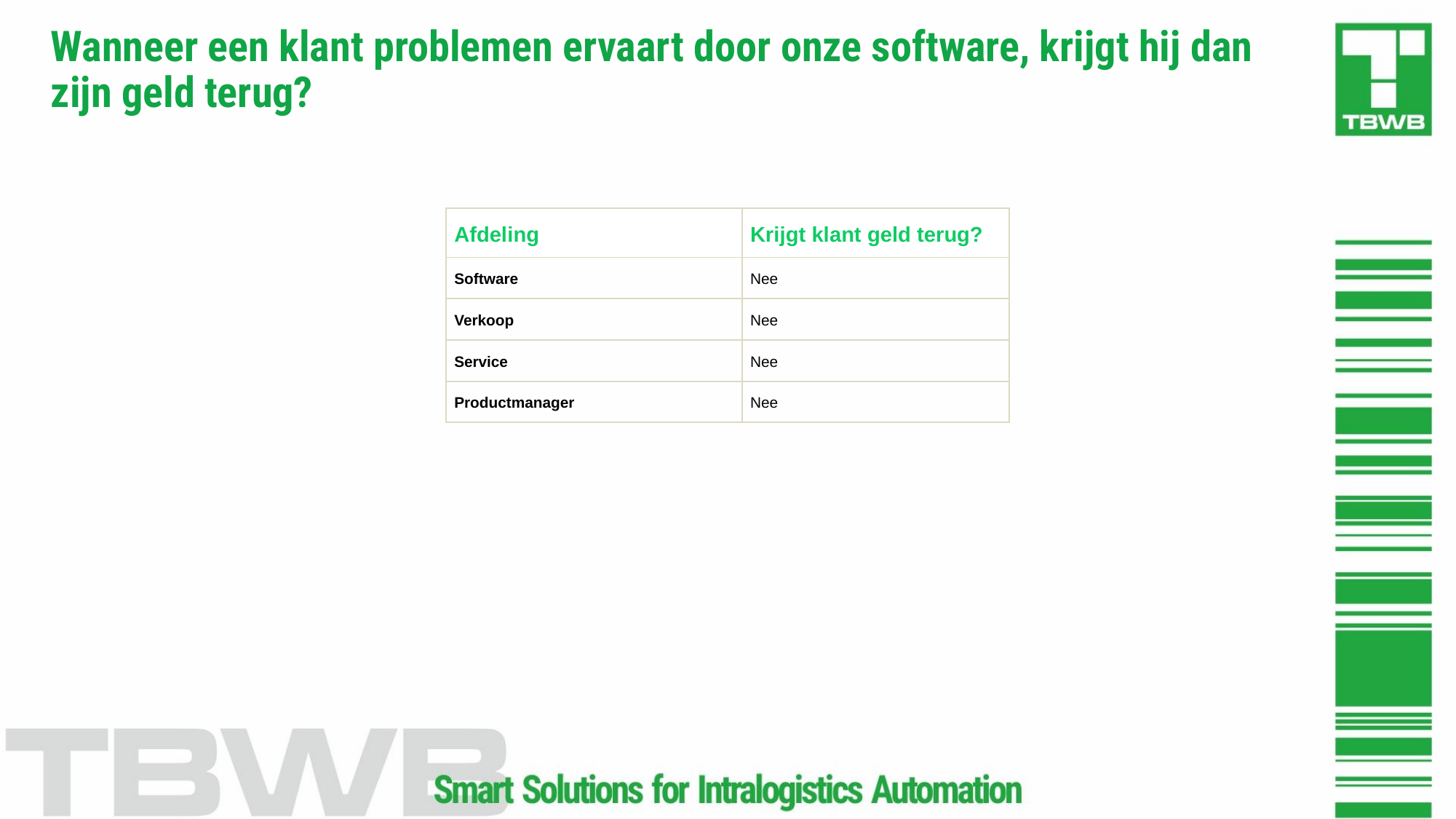

# Wanneer een klant problemen ervaart door onze software, krijgt hij dan zijn geld terug?
| Afdeling | Krijgt klant geld terug? |
| --- | --- |
| Software | Nee |
| Verkoop | Nee |
| Service | Nee |
| Productmanager | Nee |